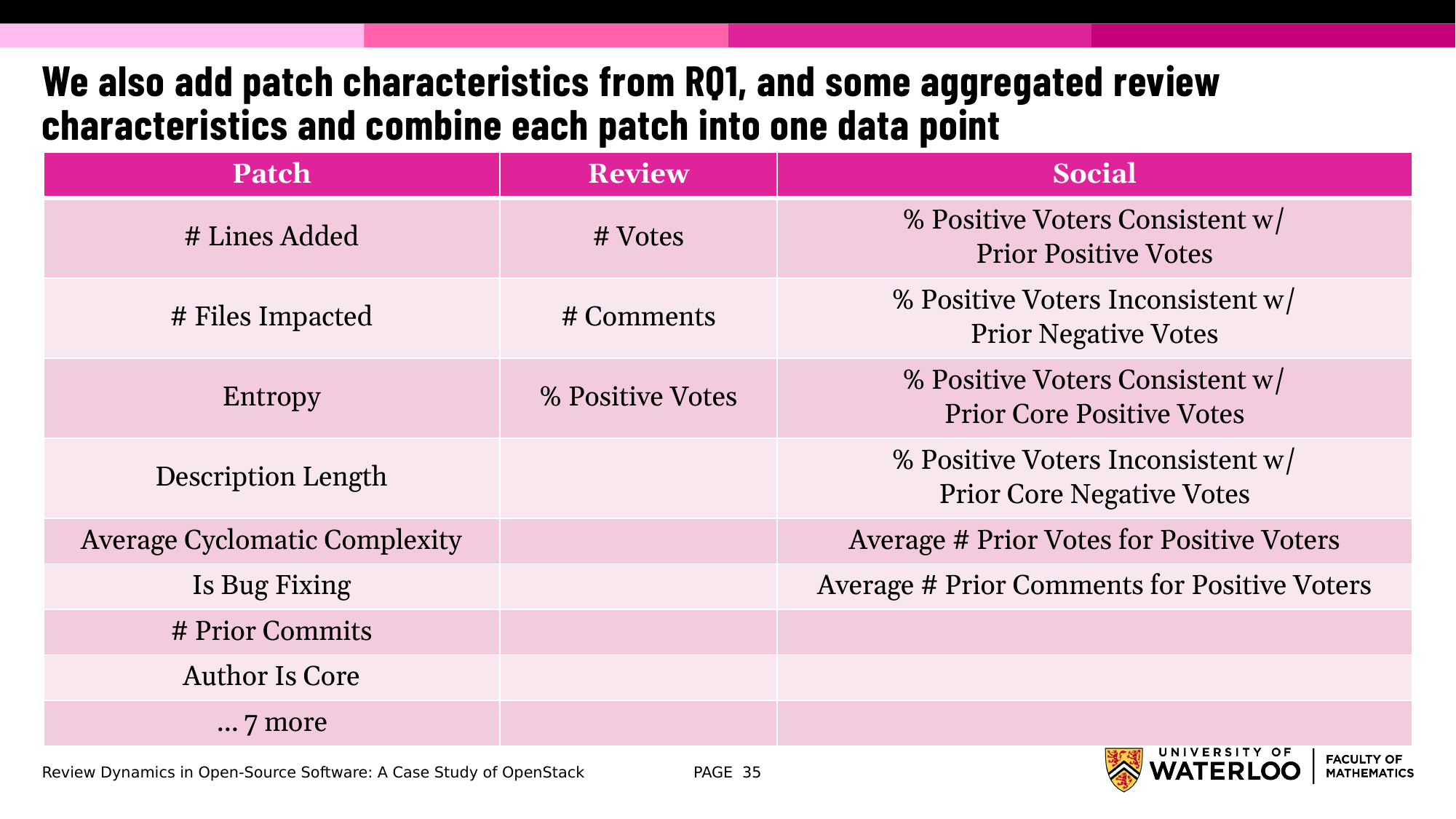

# We also add patch characteristics from RQ1, and some aggregated review characteristics and combine each patch into one data point
| Patch | Review | Social |
| --- | --- | --- |
| # Lines Added | # Votes | % Positive Voters Consistent w/ Prior Positive Votes |
| # Files Impacted | # Comments | % Positive Voters Inconsistent w/ Prior Negative Votes |
| Entropy | % Positive Votes | % Positive Voters Consistent w/ Prior Core Positive Votes |
| Description Length |  | % Positive Voters Inconsistent w/ Prior Core Negative Votes |
| Average Cyclomatic Complexity |  | Average # Prior Votes for Positive Voters |
| Is Bug Fixing |  | Average # Prior Comments for Positive Voters |
| # Prior Commits |  |  |
| Author Is Core |  |  |
| … 7 more |  |  |
Review Dynamics in Open-Source Software: A Case Study of OpenStack
PAGE  35